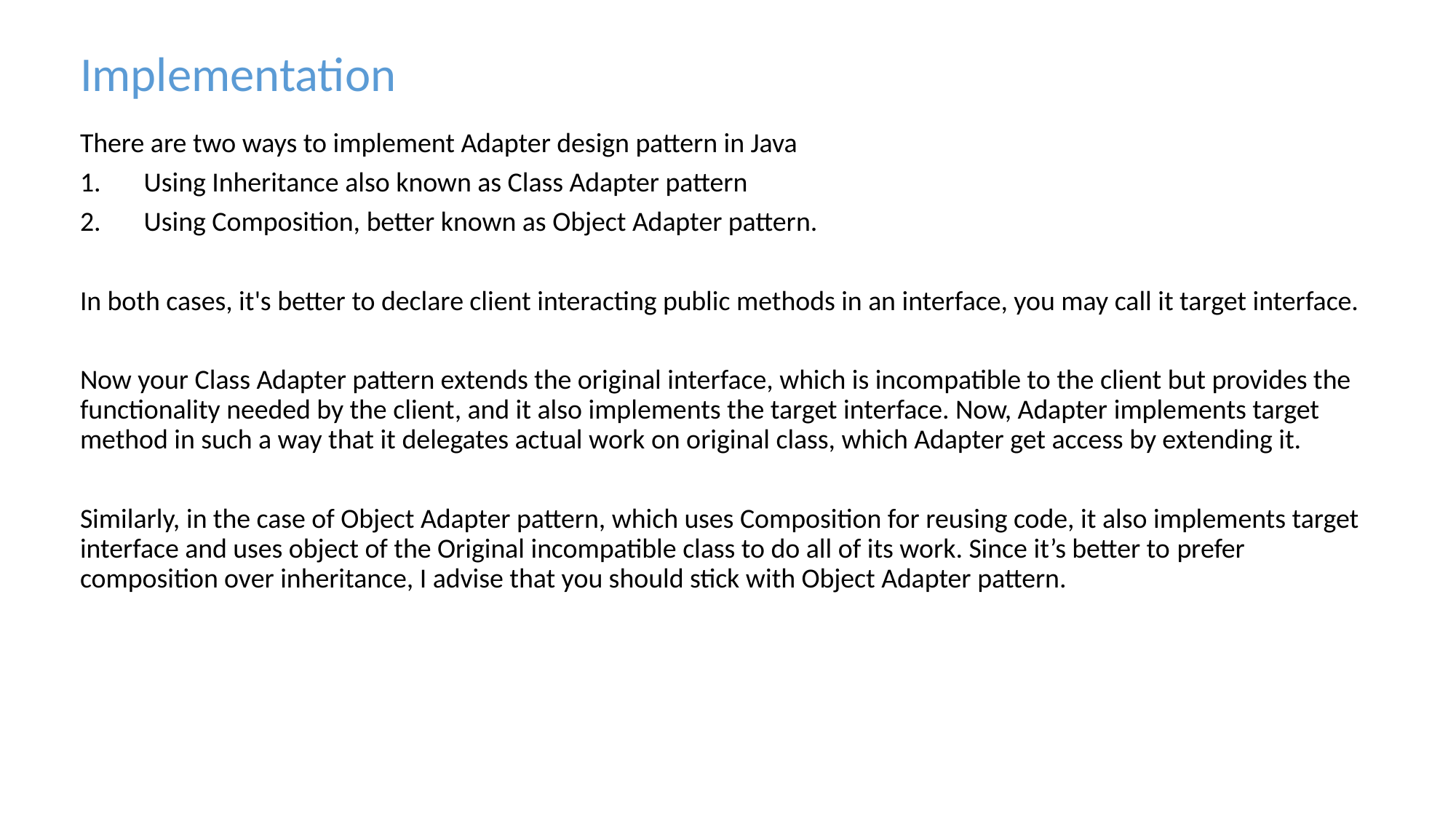

# Implementation
There are two ways to implement Adapter design pattern in Java
Using Inheritance also known as Class Adapter pattern
Using Composition, better known as Object Adapter pattern.

In both cases, it's better to declare client interacting public methods in an interface, you may call it target interface.

Now your Class Adapter pattern extends the original interface, which is incompatible to the client but provides the functionality needed by the client, and it also implements the target interface. Now, Adapter implements target method in such a way that it delegates actual work on original class, which Adapter get access by extending it.

Similarly, in the case of Object Adapter pattern, which uses Composition for reusing code, it also implements target interface and uses object of the Original incompatible class to do all of its work. Since it’s better to prefer composition over inheritance, I advise that you should stick with Object Adapter pattern.